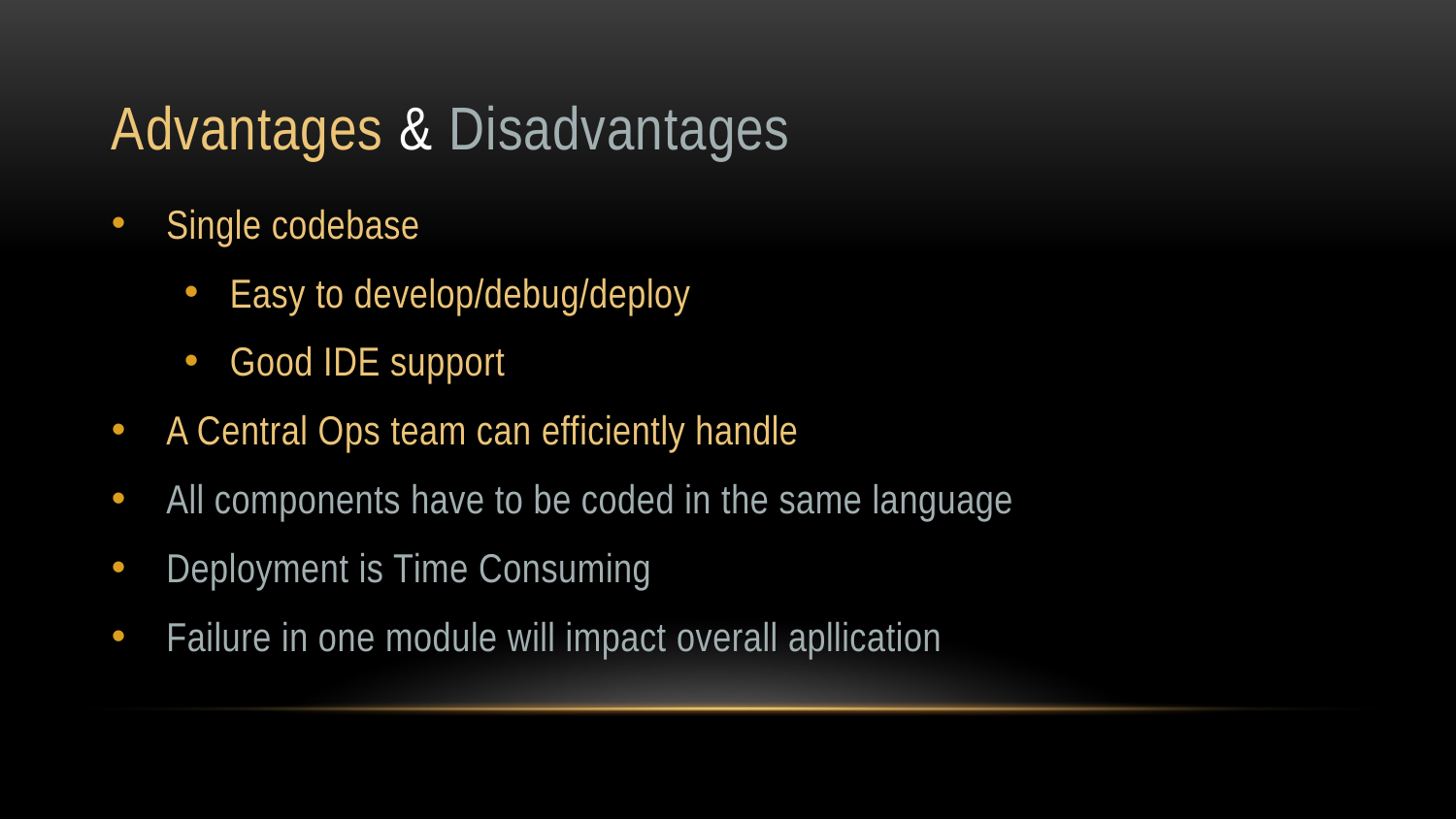

# Advantages & Disadvantages
Single codebase
Easy to develop/debug/deploy
Good IDE support
A Central Ops team can efficiently handle
All components have to be coded in the same language
Deployment is Time Consuming
Failure in one module will impact overall apllication